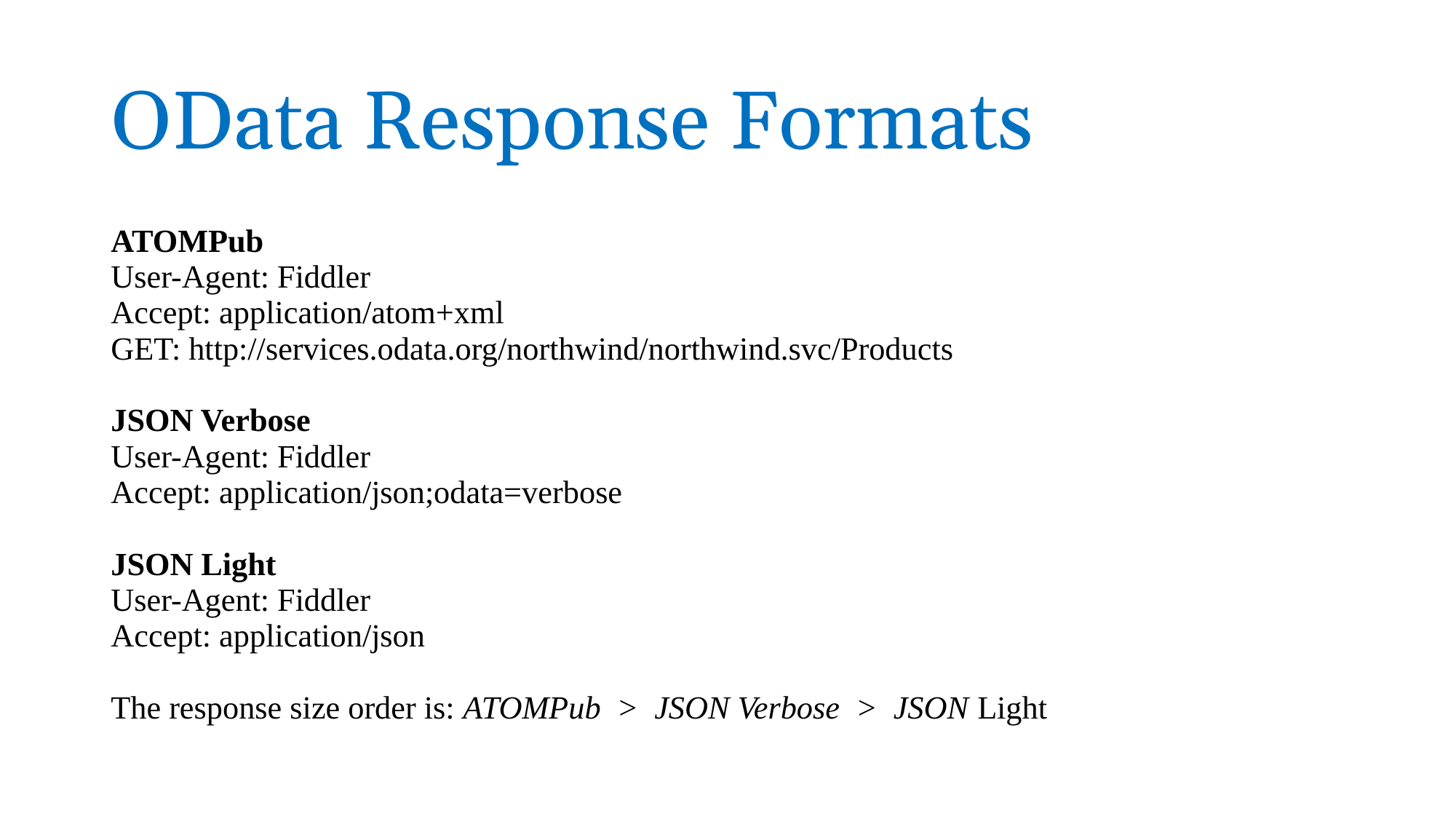

# OData Response Formats
ATOMPub
User-Agent: Fiddler
Accept: application/atom+xml
GET: http://services.odata.org/northwind/northwind.svc/Products

JSON Verbose
User-Agent: Fiddler
Accept: application/json;odata=verbose

JSON Light
User-Agent: Fiddler
Accept: application/json

The response size order is: ATOMPub  >  JSON Verbose  >  JSON Light